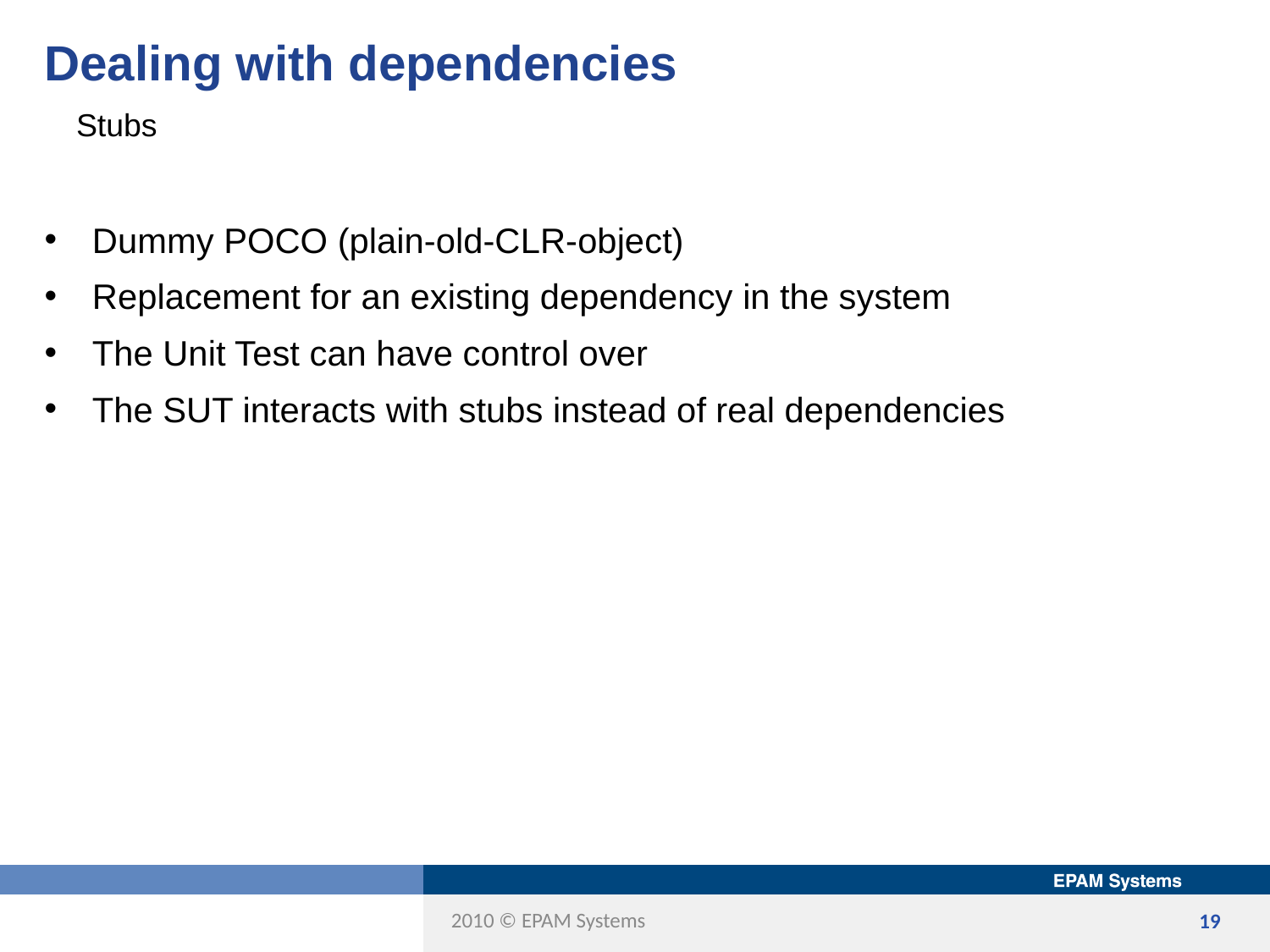

# Dealing with dependencies
Stubs
Dummy POCO (plain-old-CLR-object)
Replacement for an existing dependency in the system
The Unit Test can have control over
The SUT interacts with stubs instead of real dependencies